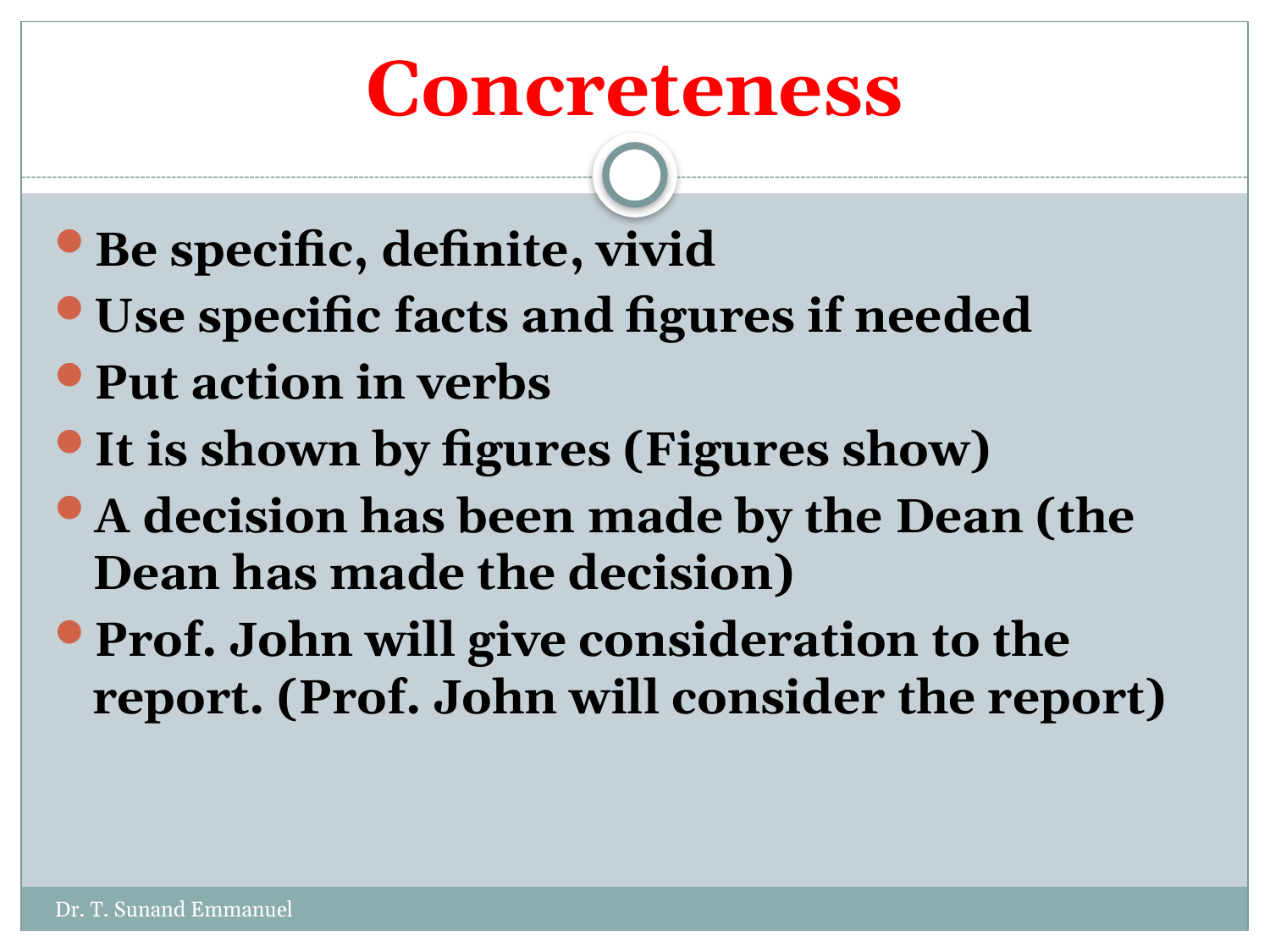

# Concreteness
Be specific, definite, vivid
Use specific facts and figures if needed
Put action in verbs
It is shown by figures (Figures show)
A decision has been made by the Dean (the Dean has made the decision)
Prof. John will give consideration to the report. (Prof. John will consider the report)

Dr. T. Sunand Emmanuel